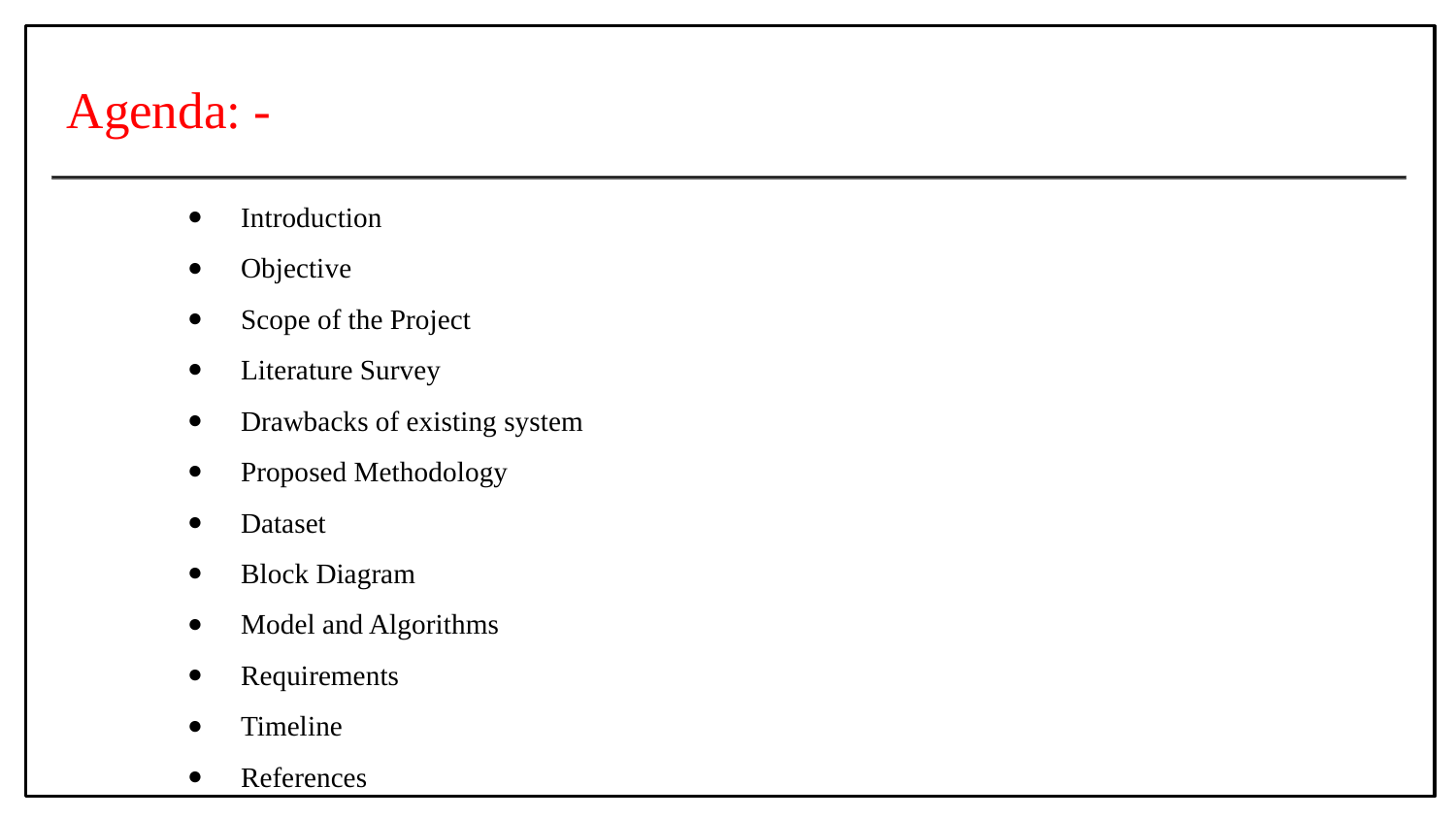

# Agenda: -

Introduction
Objective
Scope of the Project
Literature Survey
Drawbacks of existing system
Proposed Methodology
Dataset
Block Diagram
Model and Algorithms
Requirements
Timeline
References